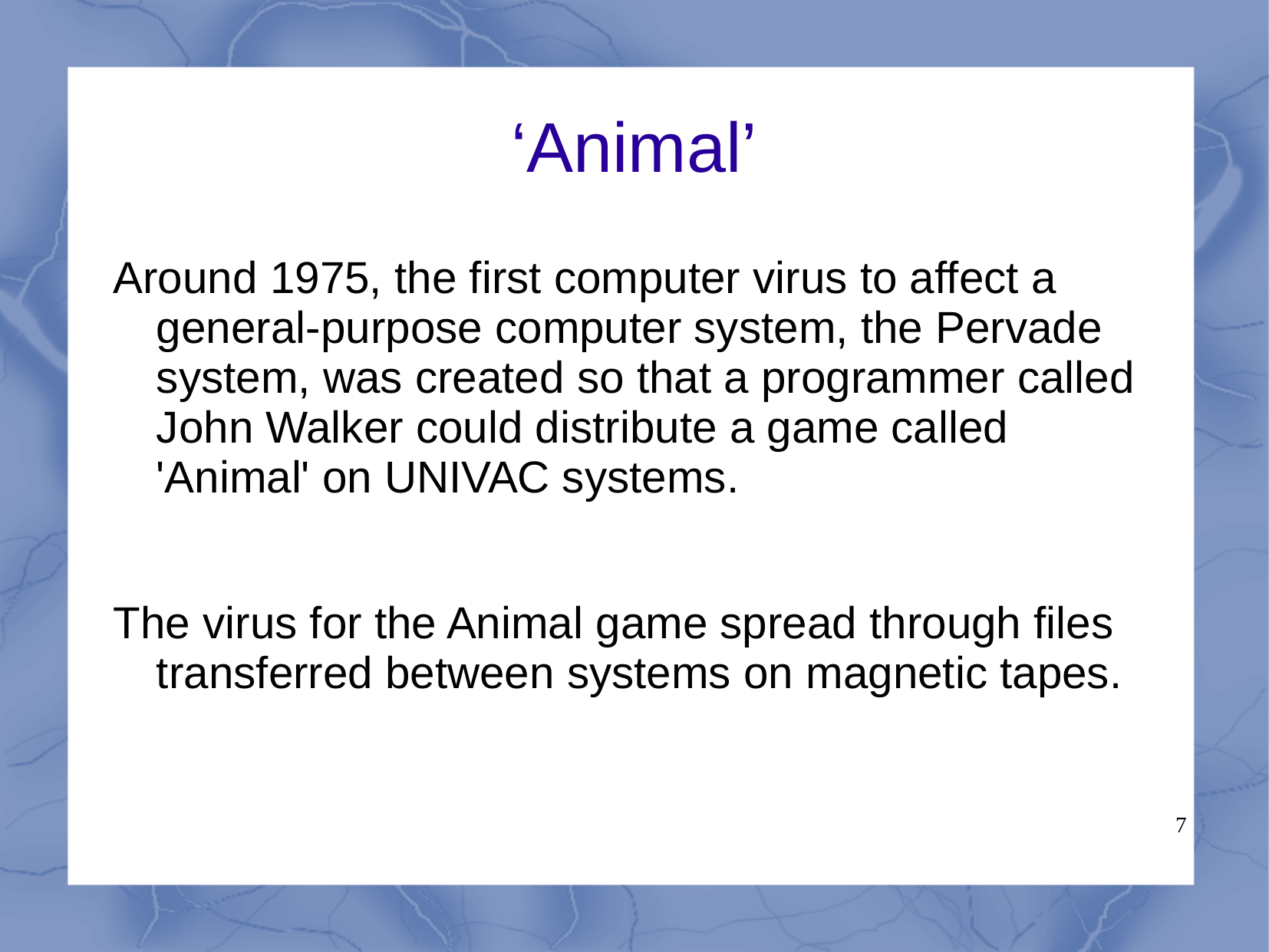

# ‘Animal’
Around 1975, the first computer virus to affect a general-purpose computer system, the Pervade system, was created so that a programmer called John Walker could distribute a game called 'Animal' on UNIVAC systems.

The virus for the Animal game spread through files transferred between systems on magnetic tapes.
7